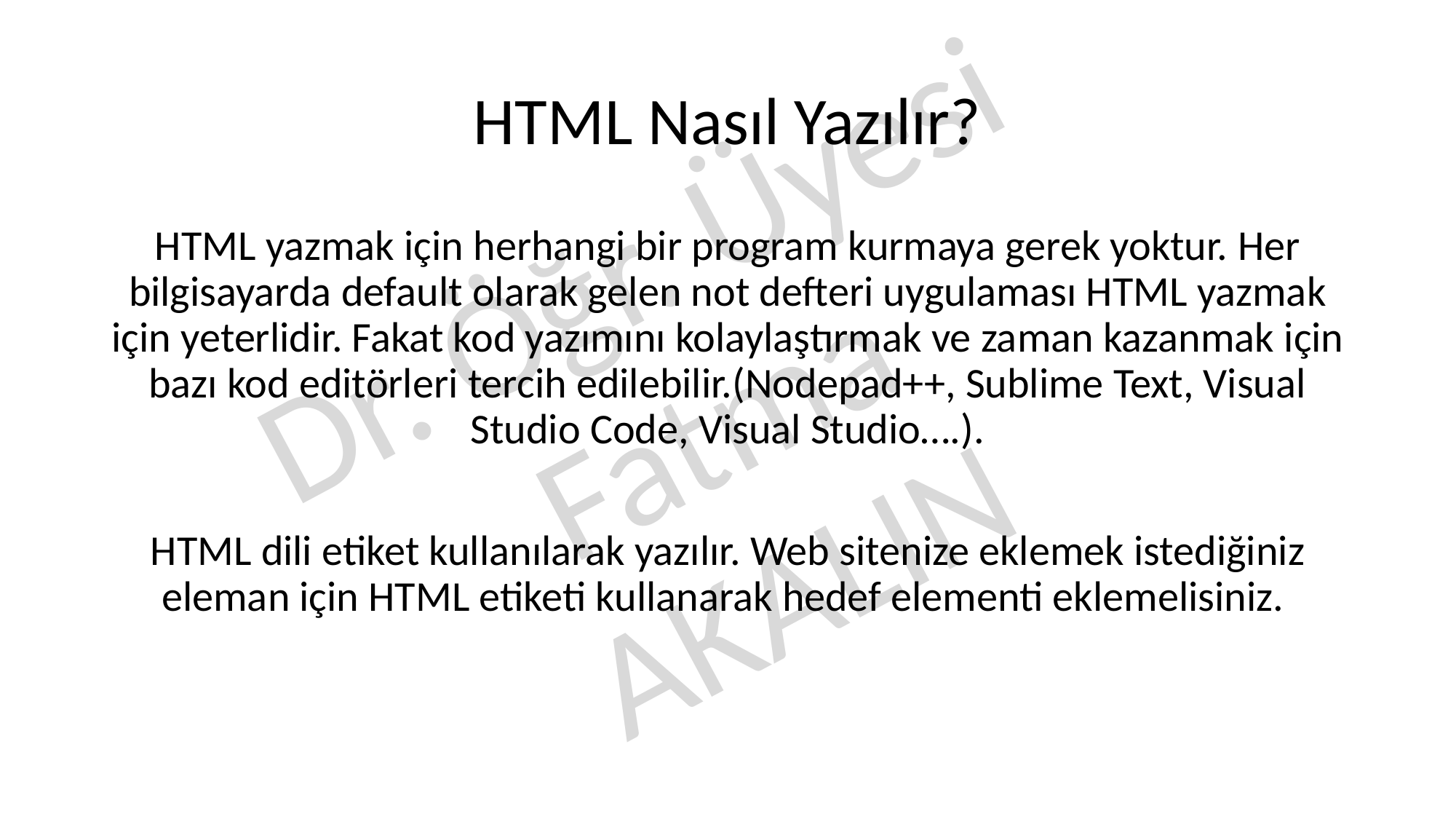

# HTML Nasıl Yazılır?
HTML yazmak için herhangi bir program kurmaya gerek yoktur. Her bilgisayarda default olarak gelen not defteri uygulaması HTML yazmak için yeterlidir. Fakat kod yazımını kolaylaştırmak ve zaman kazanmak için bazı kod editörleri tercih edilebilir.(Nodepad++, Sublime Text, Visual Studio Code, Visual Studio….).

HTML dili etiket kullanılarak yazılır. Web sitenize eklemek istediğiniz eleman için HTML etiketi kullanarak hedef elementi eklemelisiniz.